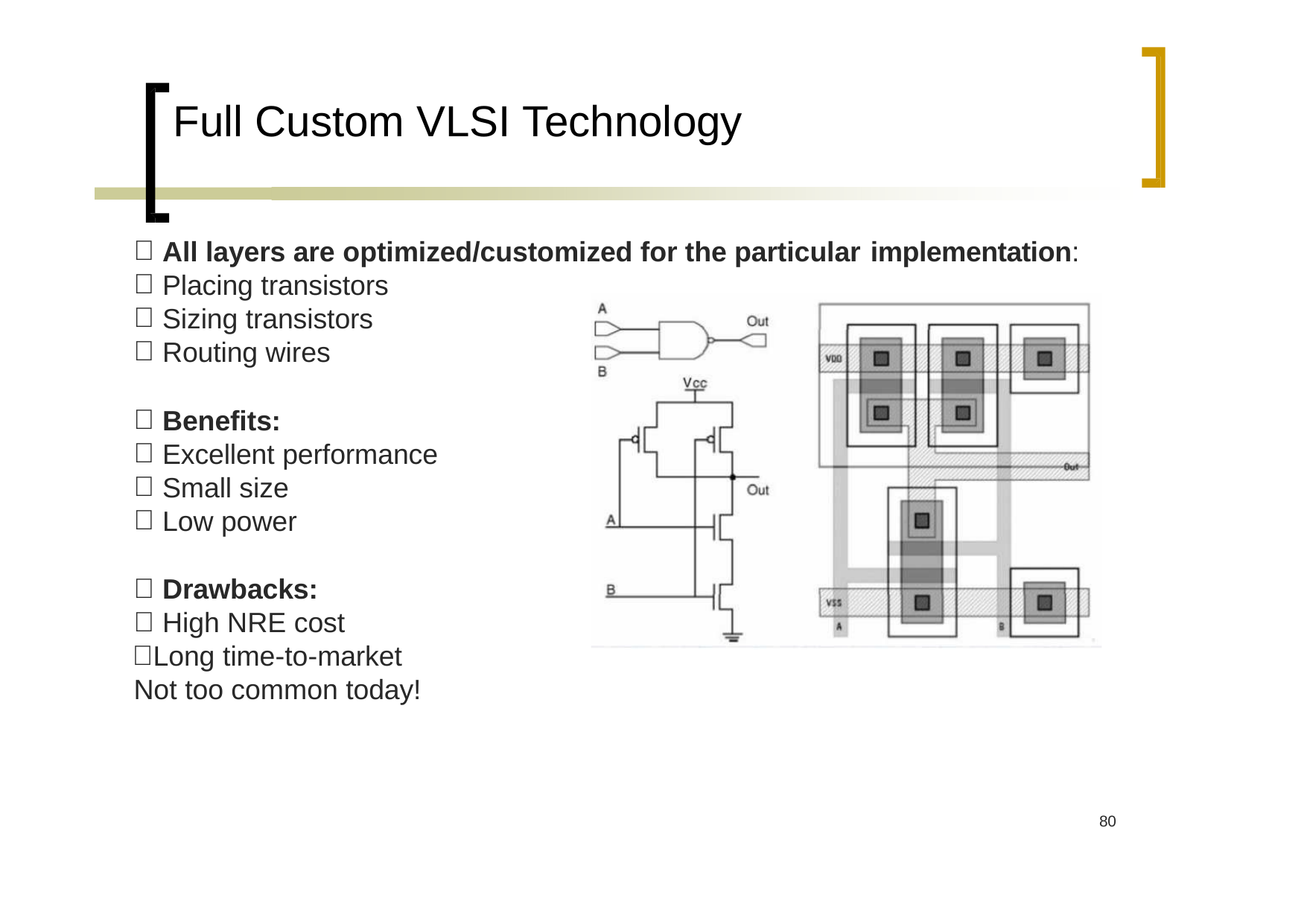

# Full Custom VLSI Technology
All layers are optimized/customized for the particular implementation:
Placing transistors
Sizing transistors
Routing wires

Benefits:
Excellent performance
Small size
Low power

Drawbacks:
High NRE cost
Long time‐to‐market  Not too common today!

80